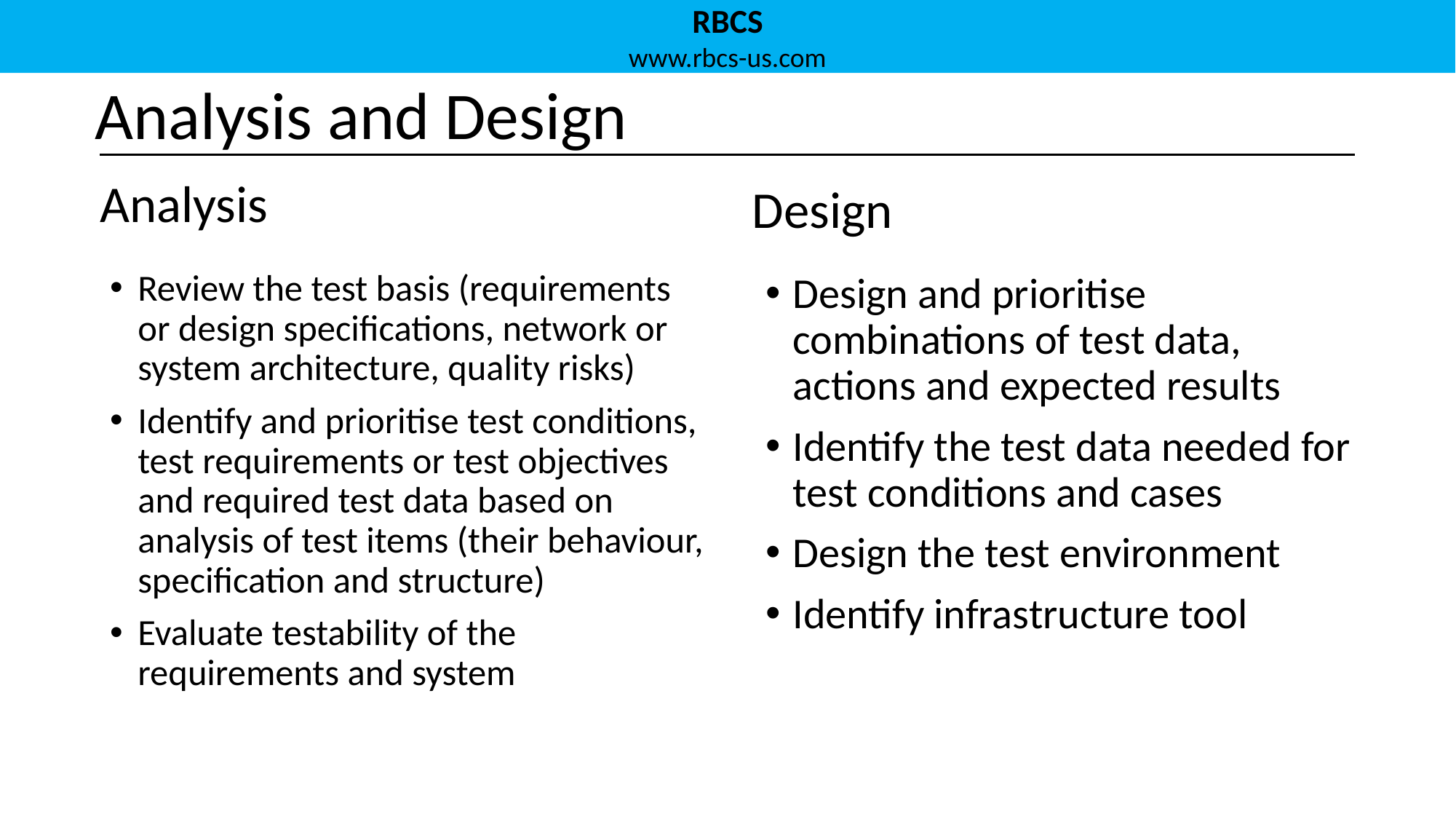

Analysis and Design
Design
Analysis
Review the test basis (requirements or design specifications, network or system architecture, quality risks)
Identify and prioritise test conditions, test requirements or test objectives and required test data based on analysis of test items (their behaviour, specification and structure)
Evaluate testability of the requirements and system
Design and prioritise combinations of test data, actions and expected results
Identify the test data needed for test conditions and cases
Design the test environment
Identify infrastructure tool